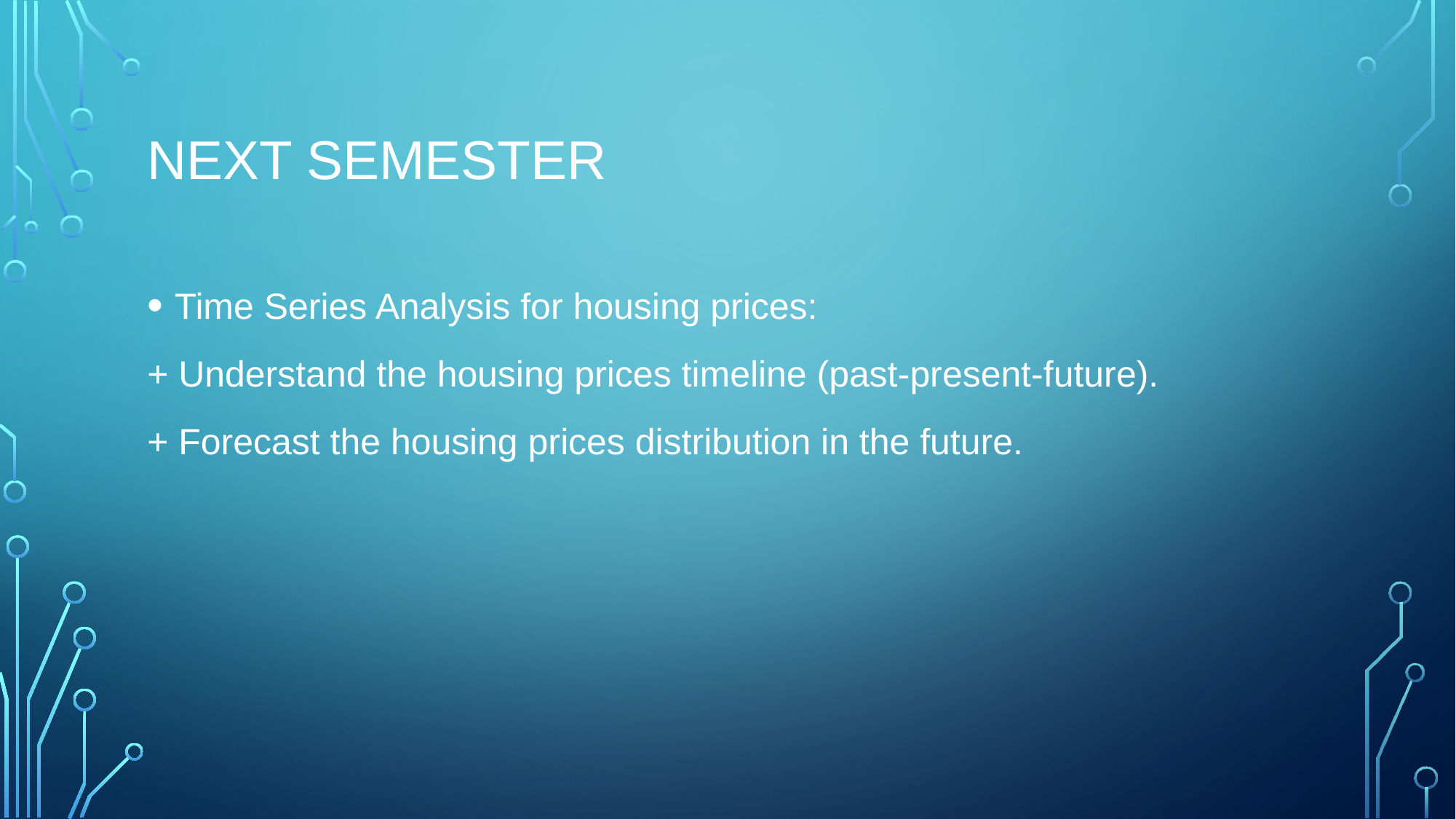

# Next Semester
Time Series Analysis for housing prices:
+ Understand the housing prices timeline (past-present-future).
+ Forecast the housing prices distribution in the future.